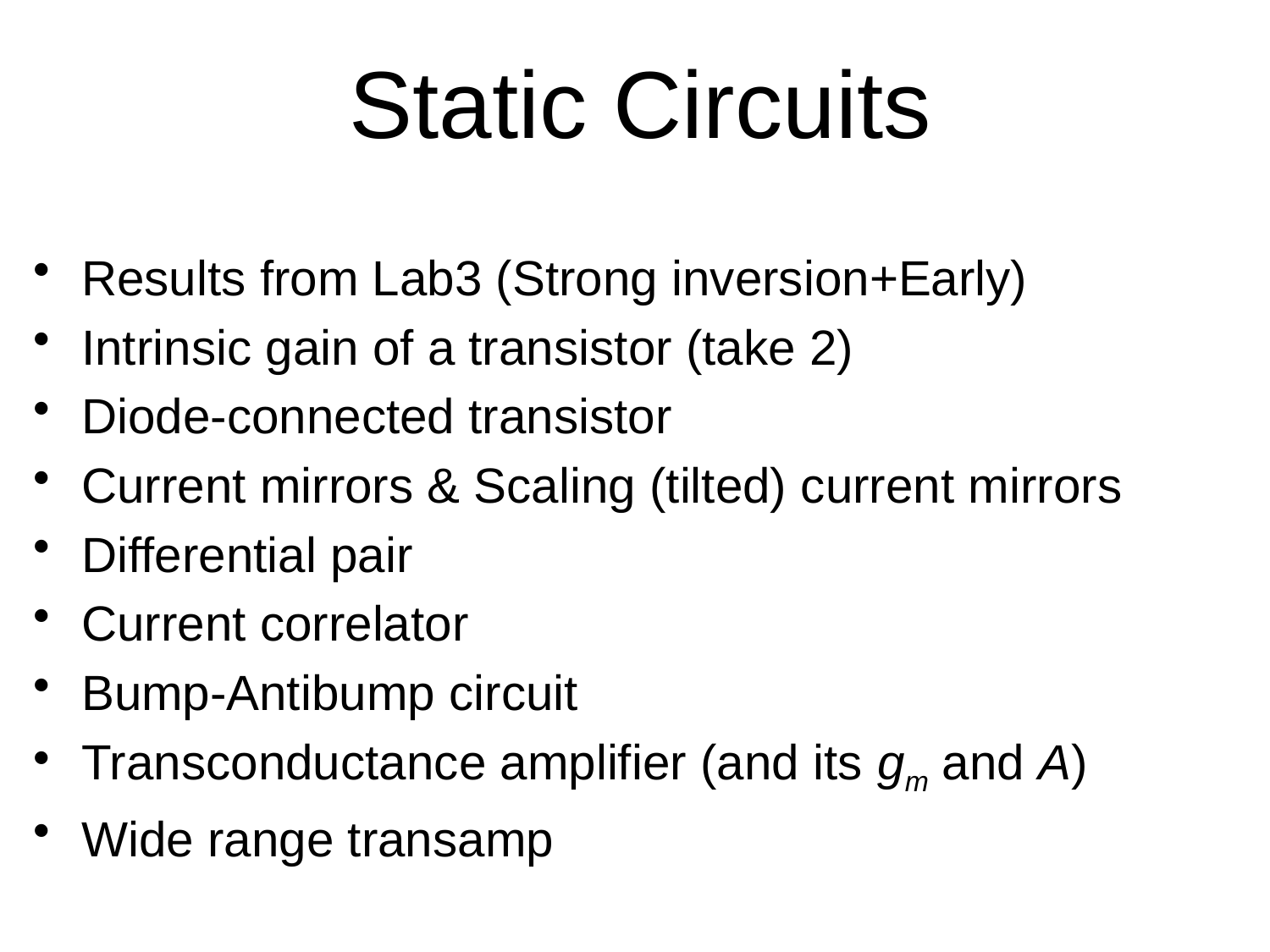

# Static Circuits
Results from Lab3 (Strong inversion+Early)
Intrinsic gain of a transistor (take 2)
Diode-connected transistor
Current mirrors & Scaling (tilted) current mirrors
Differential pair
Current correlator
Bump-Antibump circuit
Transconductance amplifier (and its gm and A)
Wide range transamp